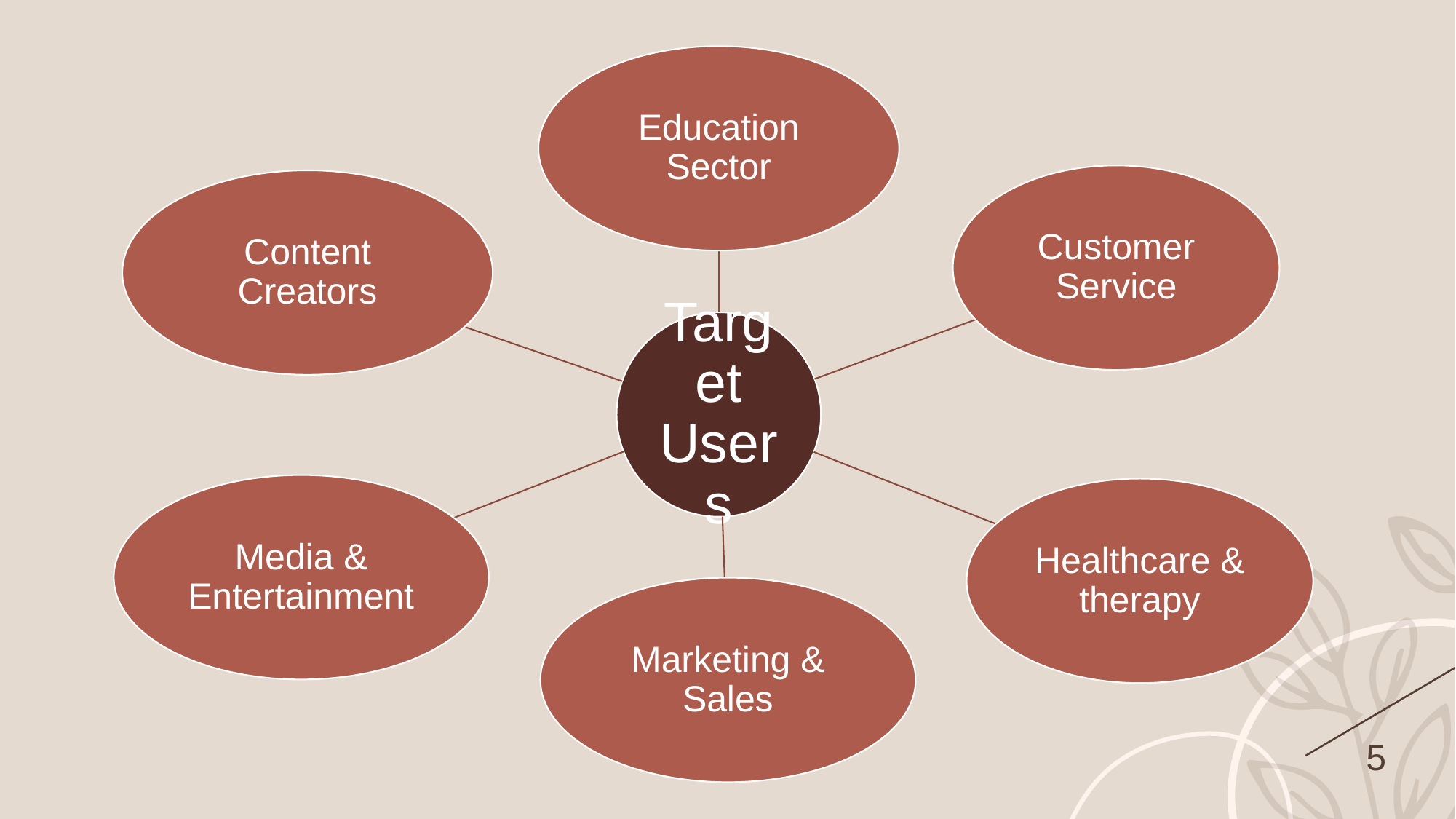

Target Users

Education Sector

Customer Service

Healthcare & therapy

Marketing & Sales

Media & Entertainment

Content Creators
5